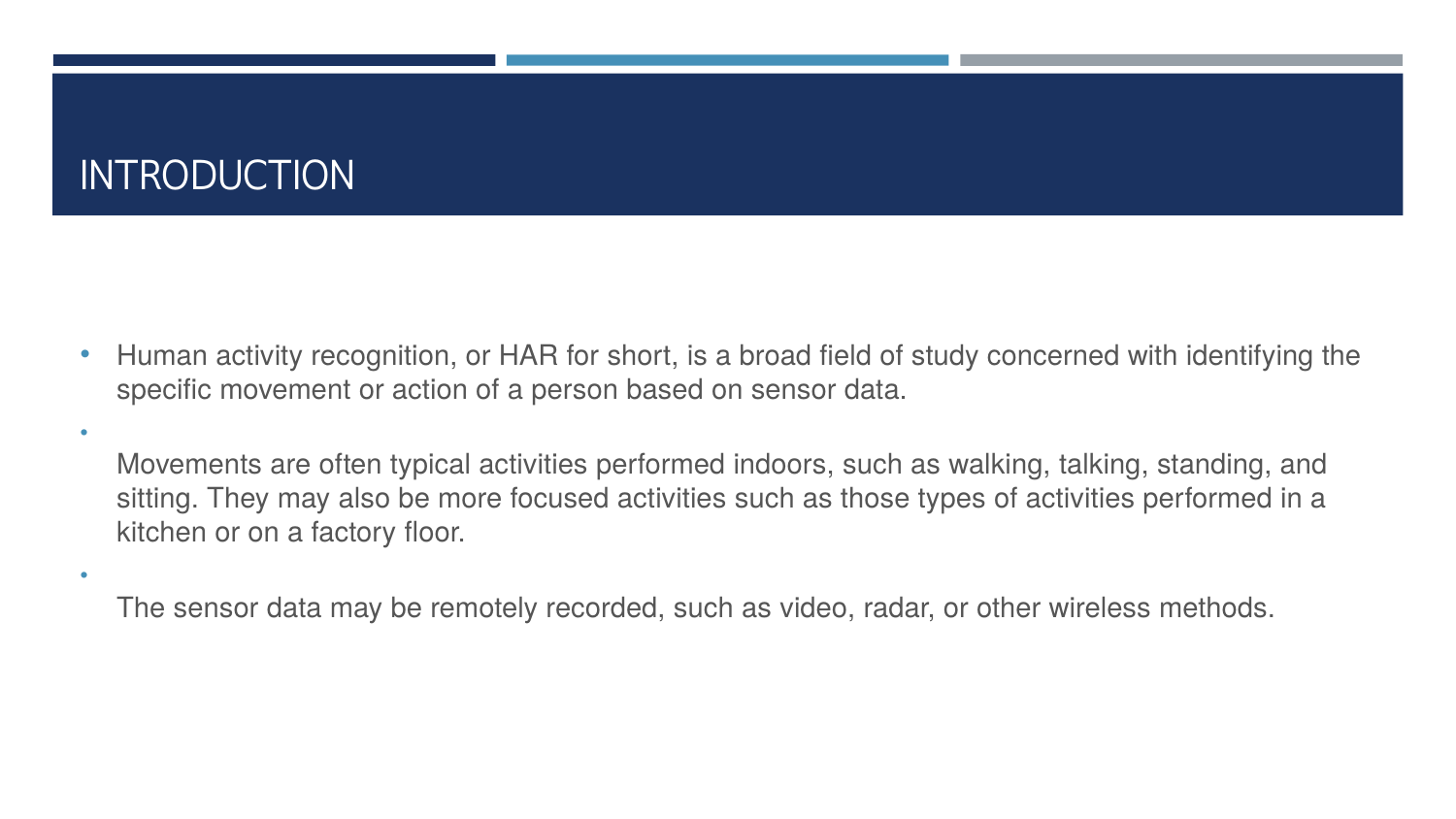

# INTRODUCTION
Human activity recognition, or HAR for short, is a broad field of study concerned with identifying the specific movement or action of a person based on sensor data.
Movements are often typical activities performed indoors, such as walking, talking, standing, and sitting. They may also be more focused activities such as those types of activities performed in a kitchen or on a factory floor.
The sensor data may be remotely recorded, such as video, radar, or other wireless methods.